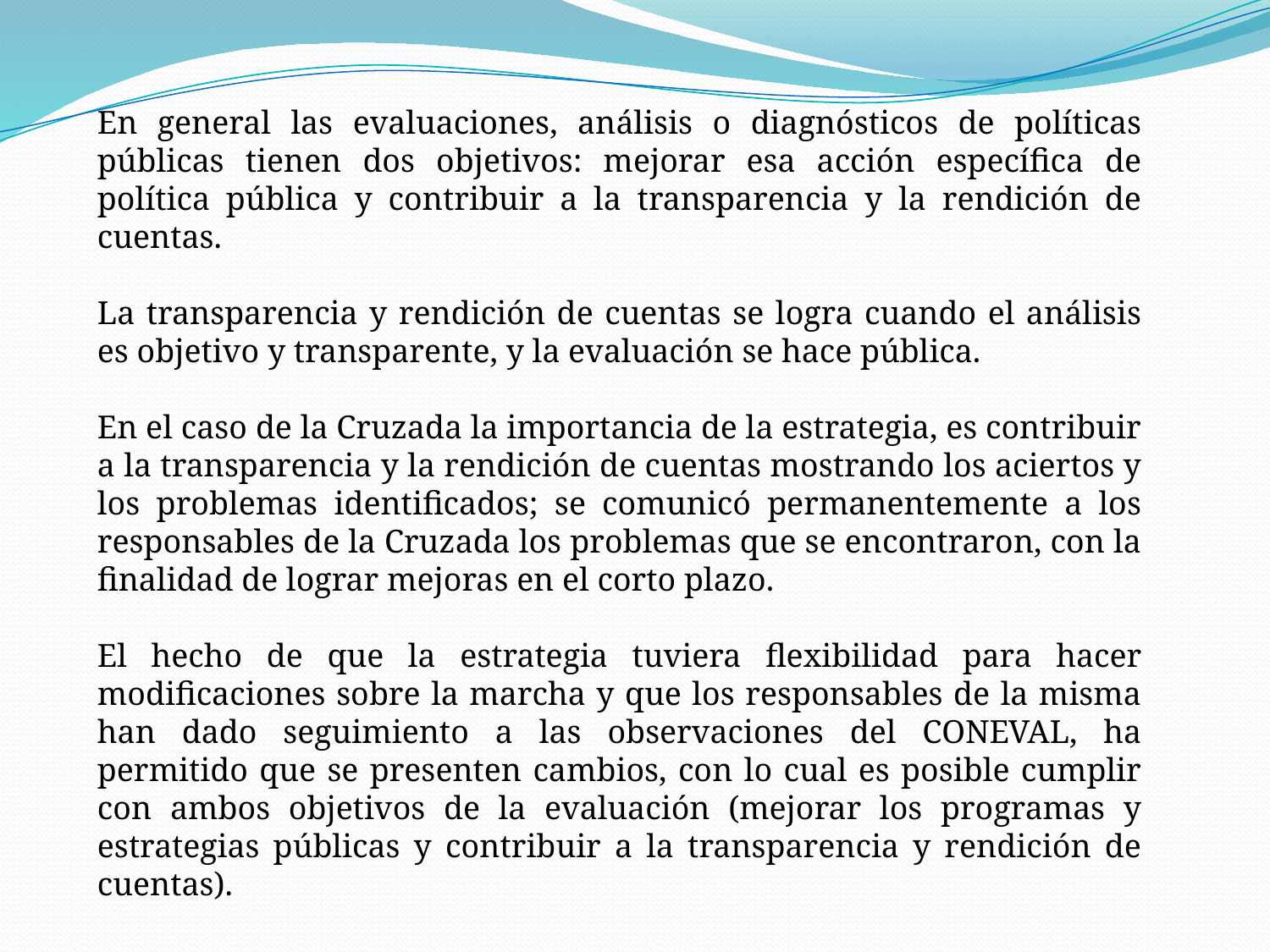

En general las evaluaciones, análisis o diagnósticos de políticas públicas tienen dos objetivos: mejorar esa acción específica de política pública y contribuir a la transparencia y la rendición de cuentas.

La transparencia y rendición de cuentas se logra cuando el análisis es objetivo y transparente, y la evaluación se hace pública.

En el caso de la Cruzada la importancia de la estrategia, es contribuir a la transparencia y la rendición de cuentas mostrando los aciertos y los problemas identificados; se comunicó permanentemente a los responsables de la Cruzada los problemas que se encontraron, con la finalidad de lograr mejoras en el corto plazo.

El hecho de que la estrategia tuviera flexibilidad para hacer modificaciones sobre la marcha y que los responsables de la misma han dado seguimiento a las observaciones del CONEVAL, ha permitido que se presenten cambios, con lo cual es posible cumplir con ambos objetivos de la evaluación (mejorar los programas y estrategias públicas y contribuir a la transparencia y rendición de cuentas).